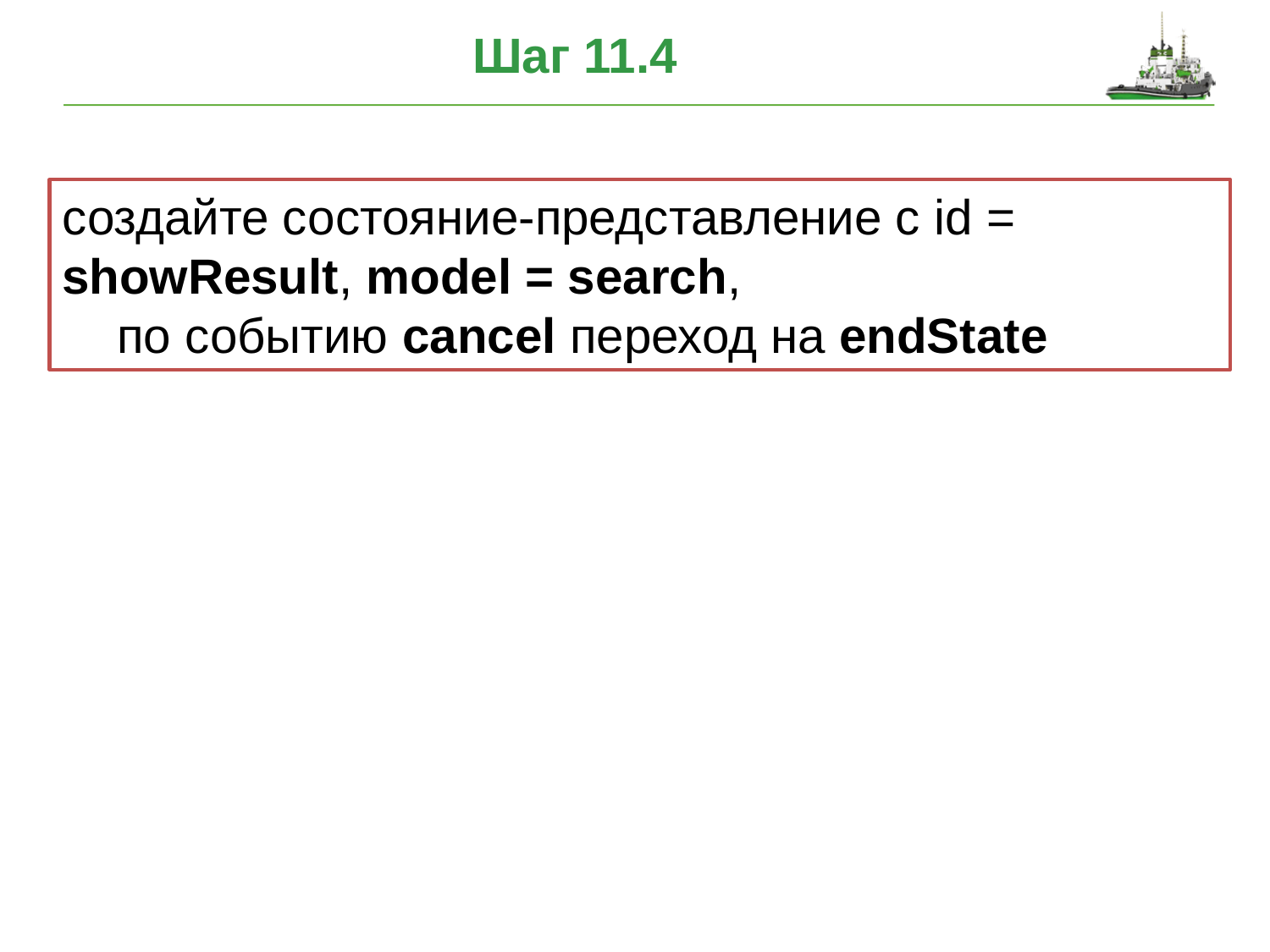

# Шаг 11.4
создайте состояние-представление с id = showResult, model = search,
    по событию cancel переход на endState